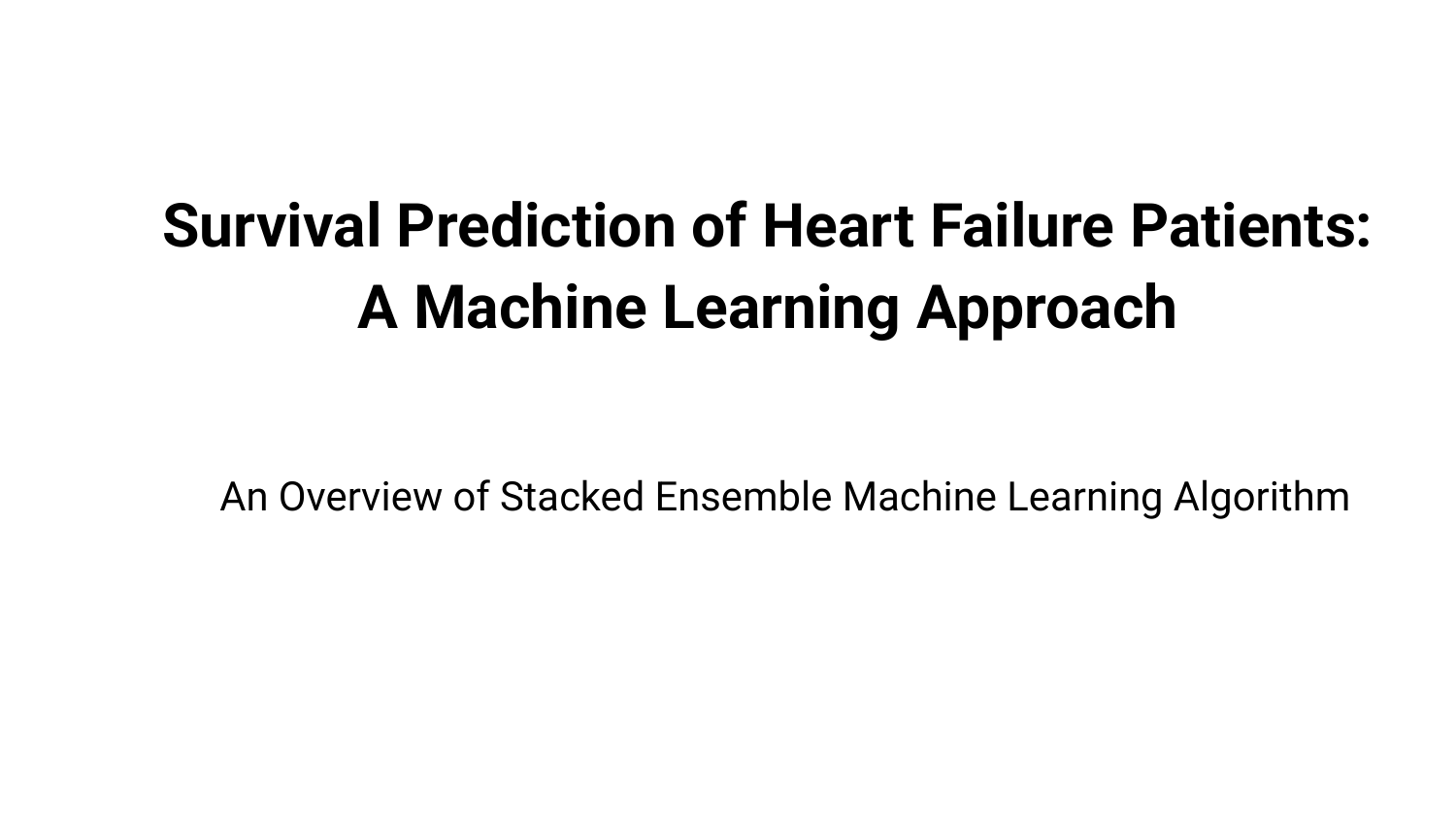

# Survival Prediction of Heart Failure Patients: A Machine Learning Approach

An Overview of Stacked Ensemble Machine Learning Algorithm